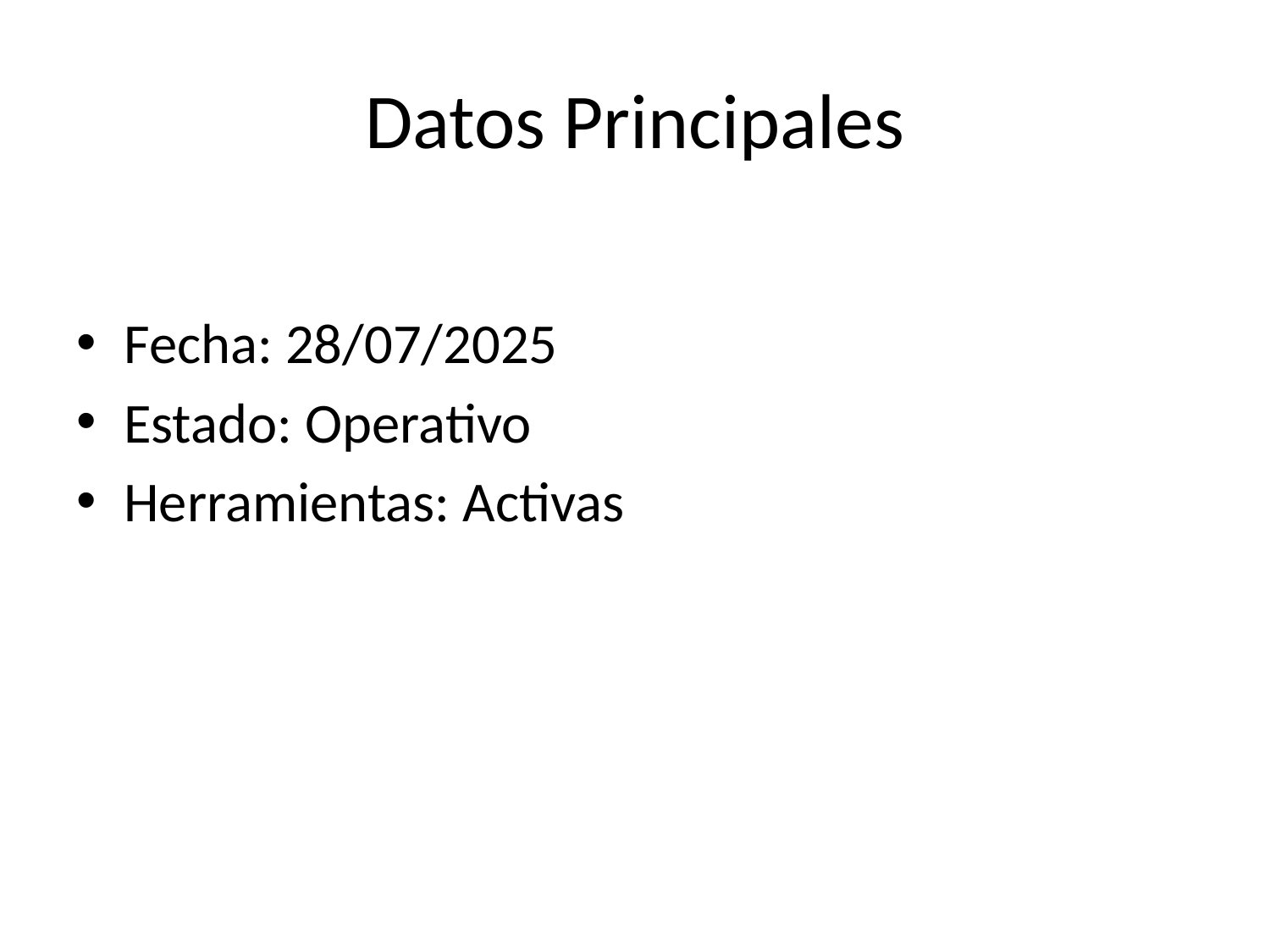

# Datos Principales

Fecha: 28/07/2025
Estado: Operativo
Herramientas: Activas